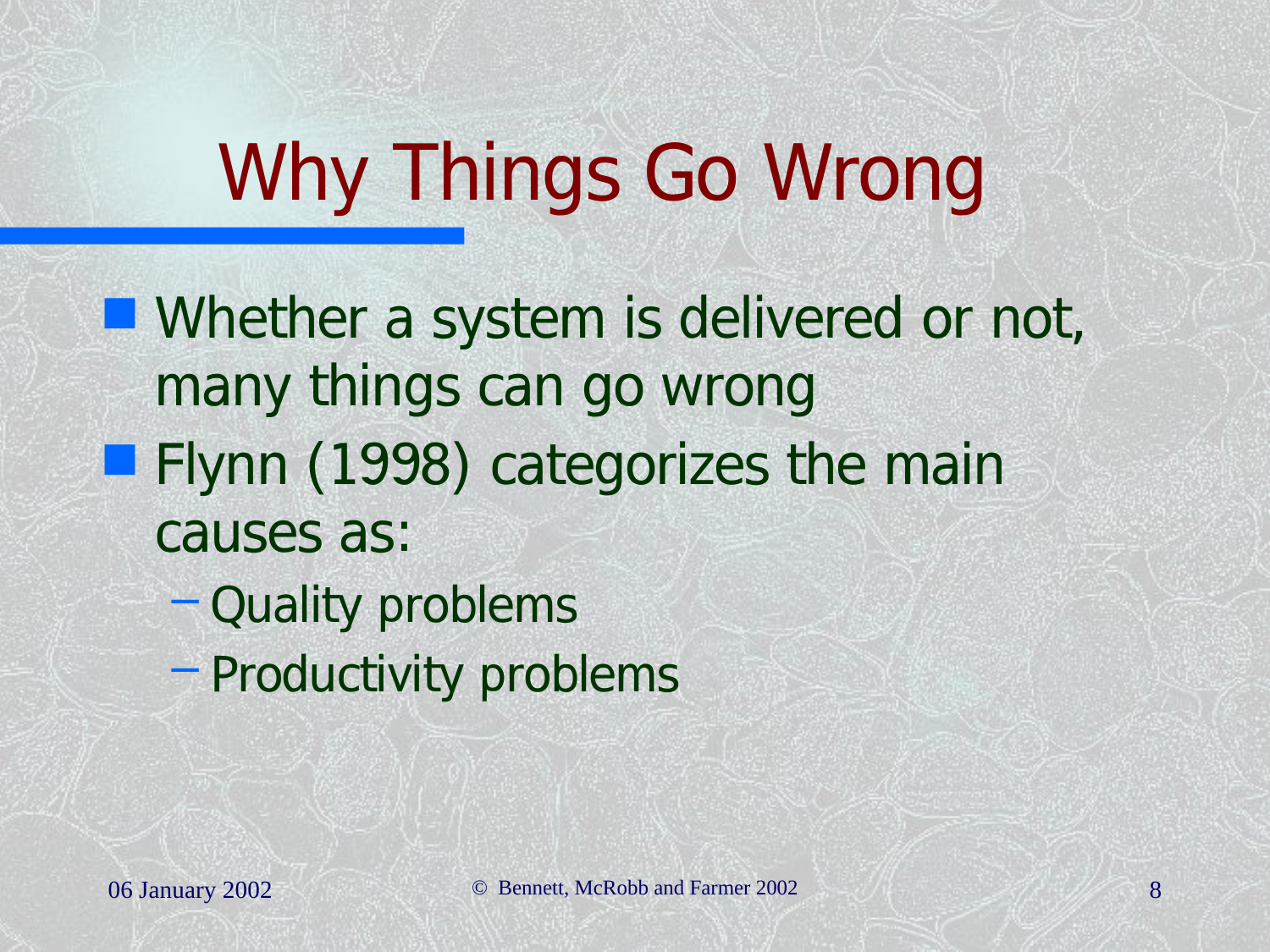

# Why Things Go Wrong
Whether a system is delivered or not, many things can go wrong
Flynn (1998) categorizes the main causes as:
Quality problems
Productivity problems
06 January 2002
©  Bennett, McRobb and Farmer 2002
8